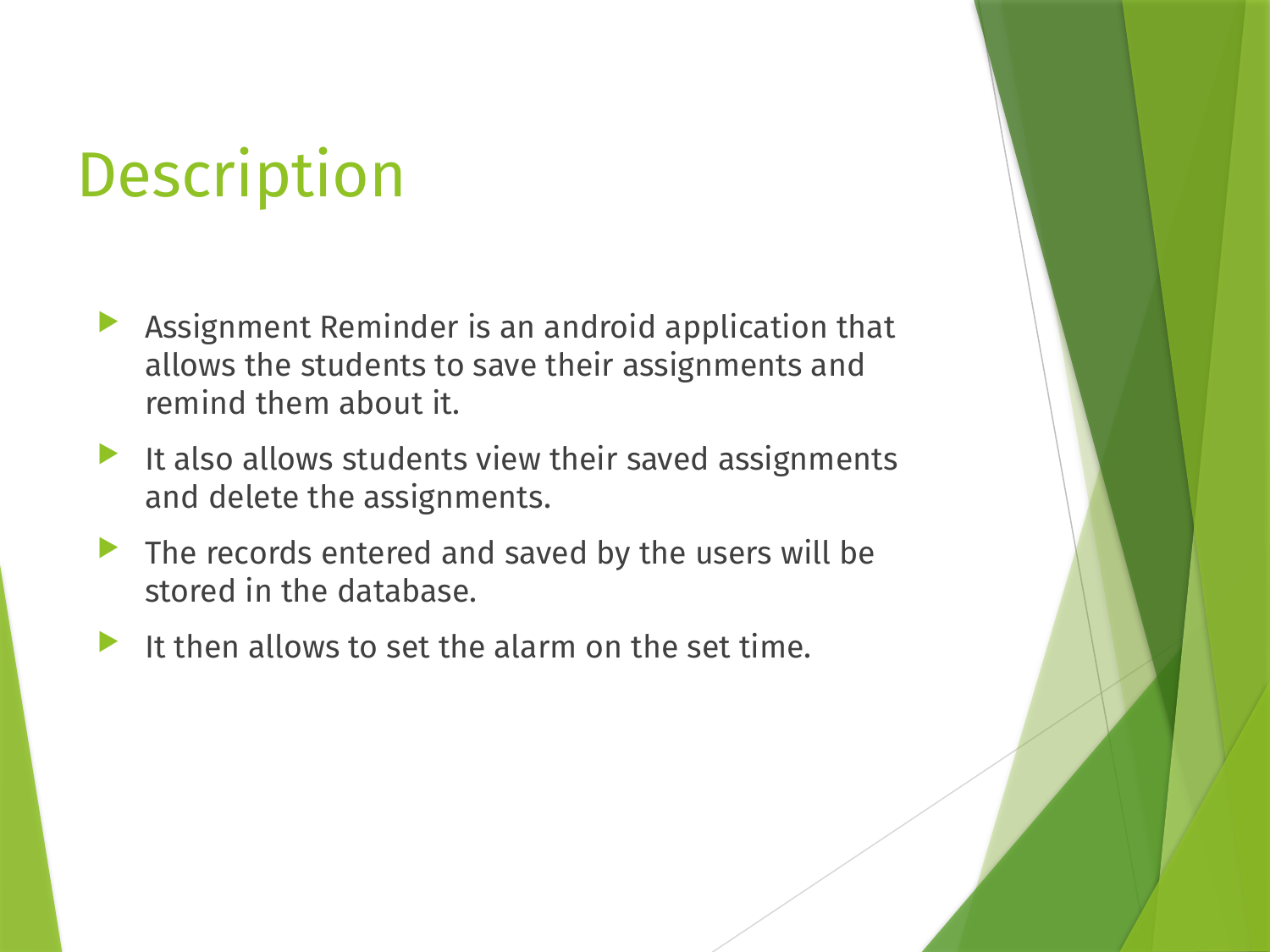

# Description
Assignment Reminder is an android application that allows the students to save their assignments and remind them about it.
It also allows students view their saved assignments and delete the assignments.
The records entered and saved by the users will be stored in the database.
It then allows to set the alarm on the set time.